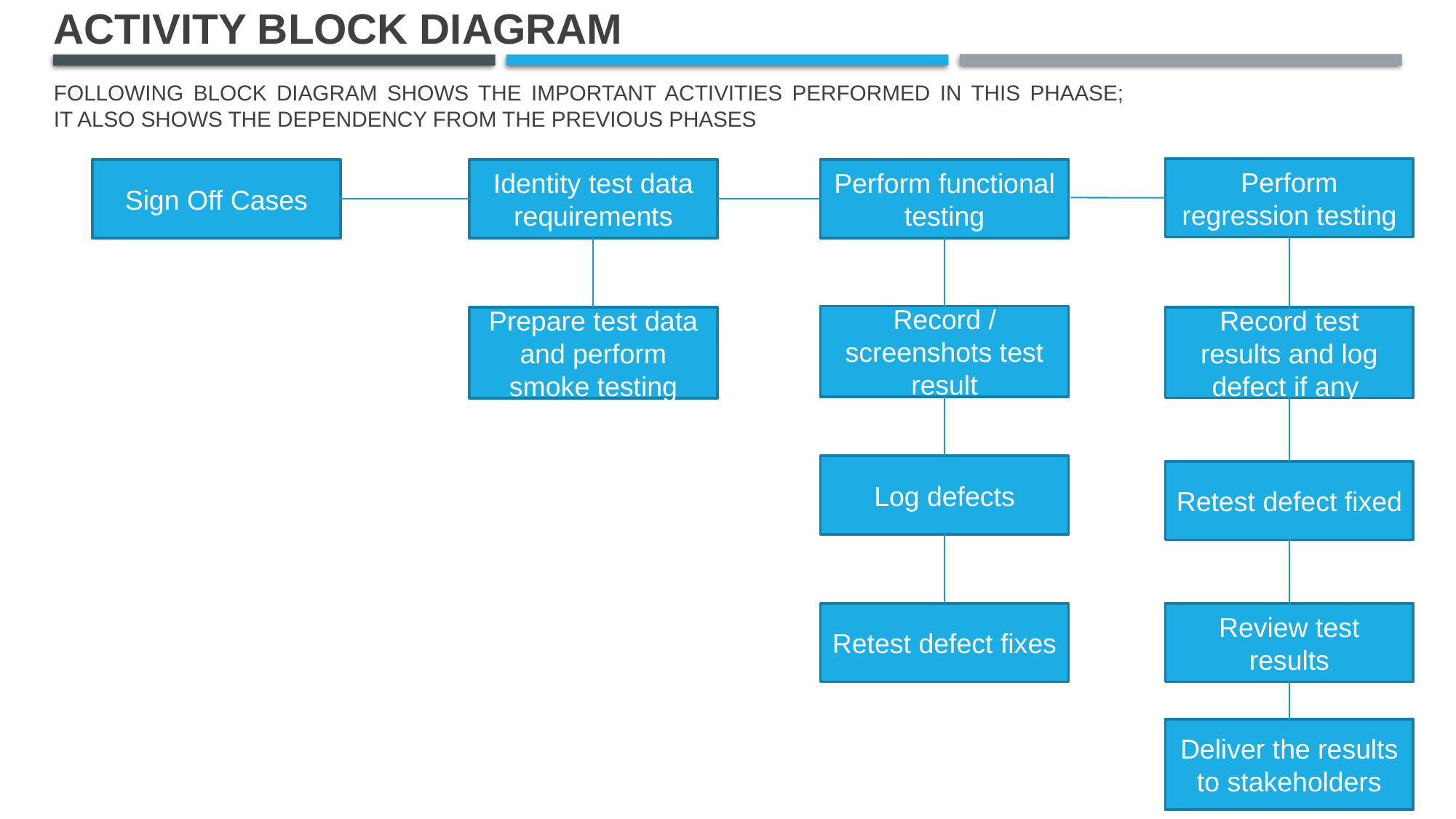

# Activity Block Diagram
Following block diagram shows the important activities performed in this phaase;
it also shows the dependency from the previous phases
Perform regression testing
Sign Off Cases
Identity test data requirements
Perform functional testing
Record / screenshots test result
Prepare test data and perform smoke testing
Record test results and log defect if any
Log defects
Retest defect fixed
Retest defect fixes
Review test results
Deliver the results to stakeholders